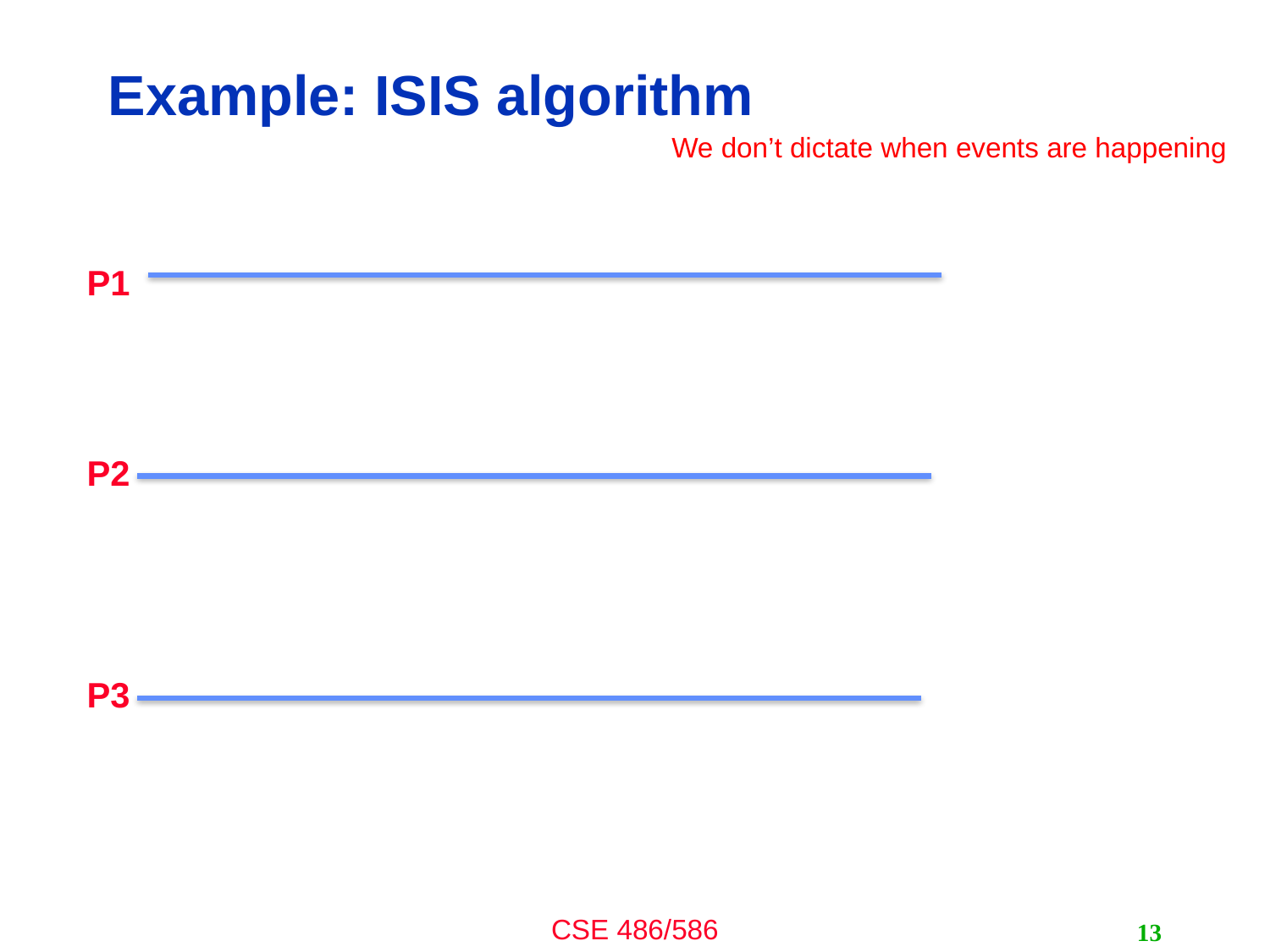

# Example: ISIS algorithm
We don’t dictate when events are happening
P1
P2
P3
13